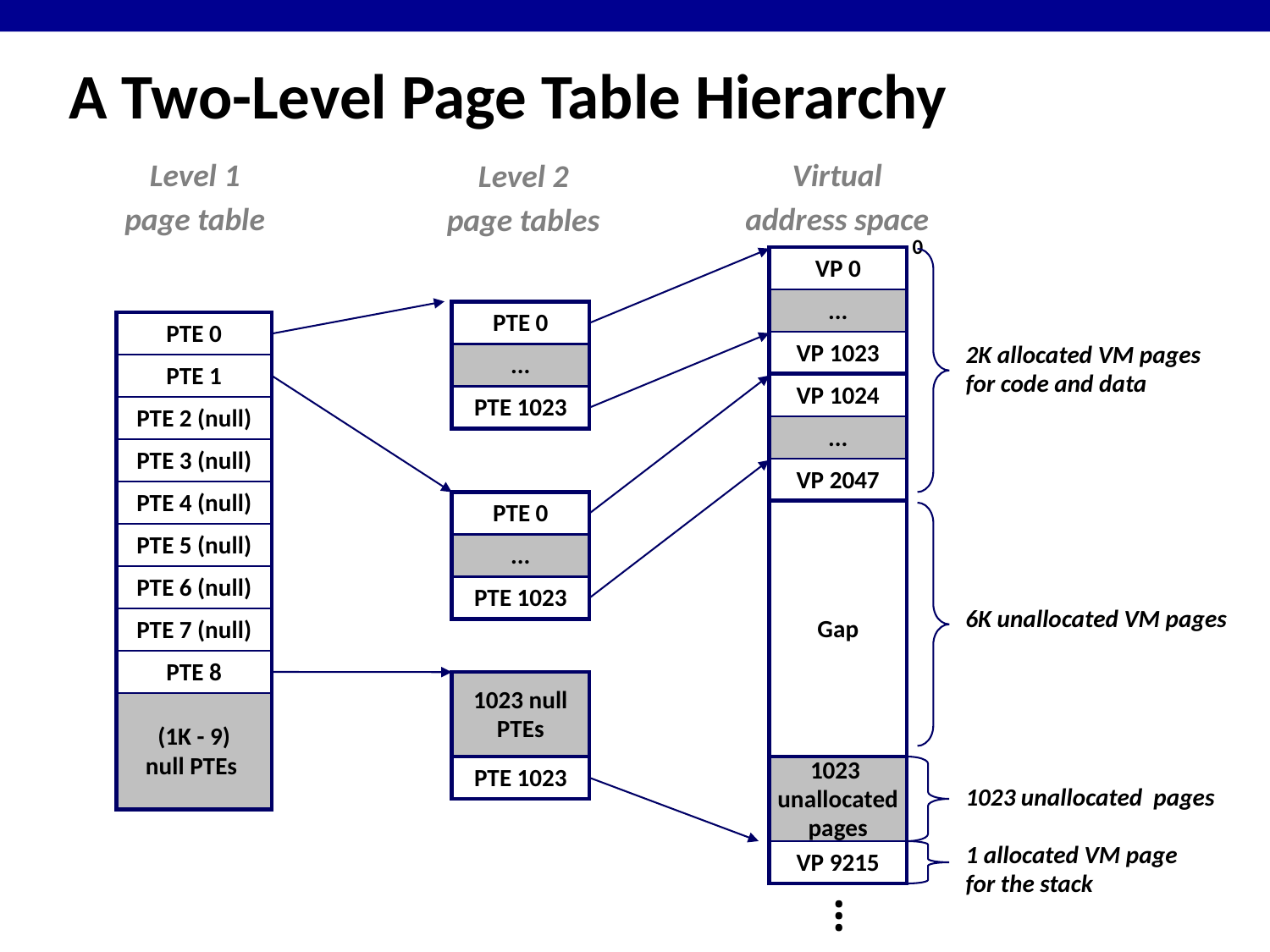

# A Two-Level Page Table Hierarchy
Level 1
page table
Virtual
address space
Level 2
page tables
0
VP 0

...

PTE 0

PTE 0

VP 1023

2K allocated VM pages
for code and data
...
PTE 1
VP 1024

PTE 1023
PTE 2 (null)
...
PTE 3 (null)
VP 2047

PTE 4 (null)
PTE 0

Gap

PTE 5 (null)
...
PTE 6 (null)
PTE 1023
6K unallocated VM pages
PTE 7 (null)
PTE 8

1023 null
PTEs

(1K - 9)
null PTEs
PTE 1023
1023
unallocated
pages

1023 unallocated  pages

1 allocated VM page
for the stack
VP 9215

...